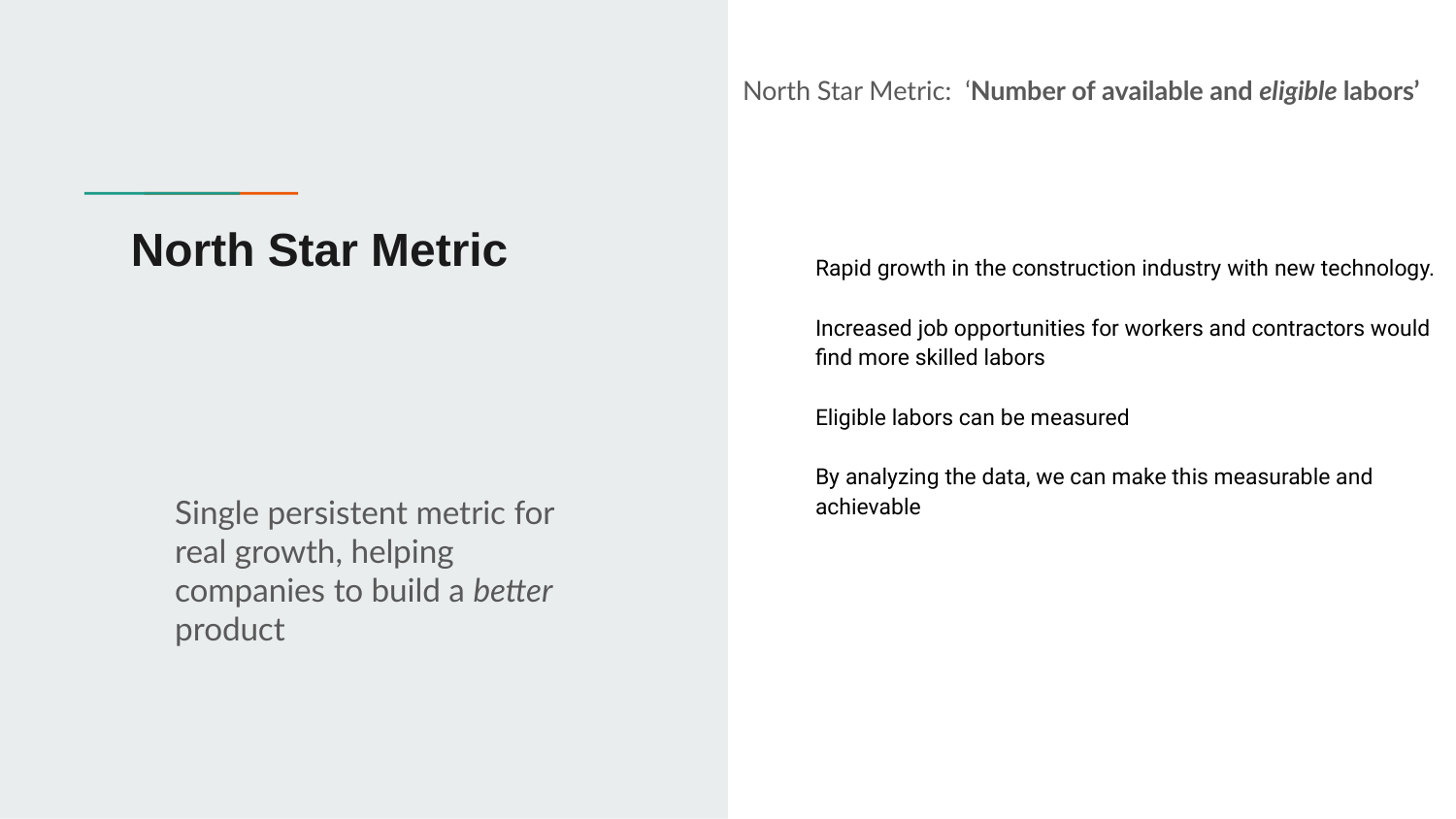

North Star Metric:  ‘Number of available and eligible labors’

Rapid growth in the construction industry with new technology.

Increased job opportunities for workers and contractors would find more skilled labors

Eligible labors can be measured

By analyzing the data, we can make this measurable and achievable

# North Star Metric
Single persistent metric for real growth, helping companies to build a better product